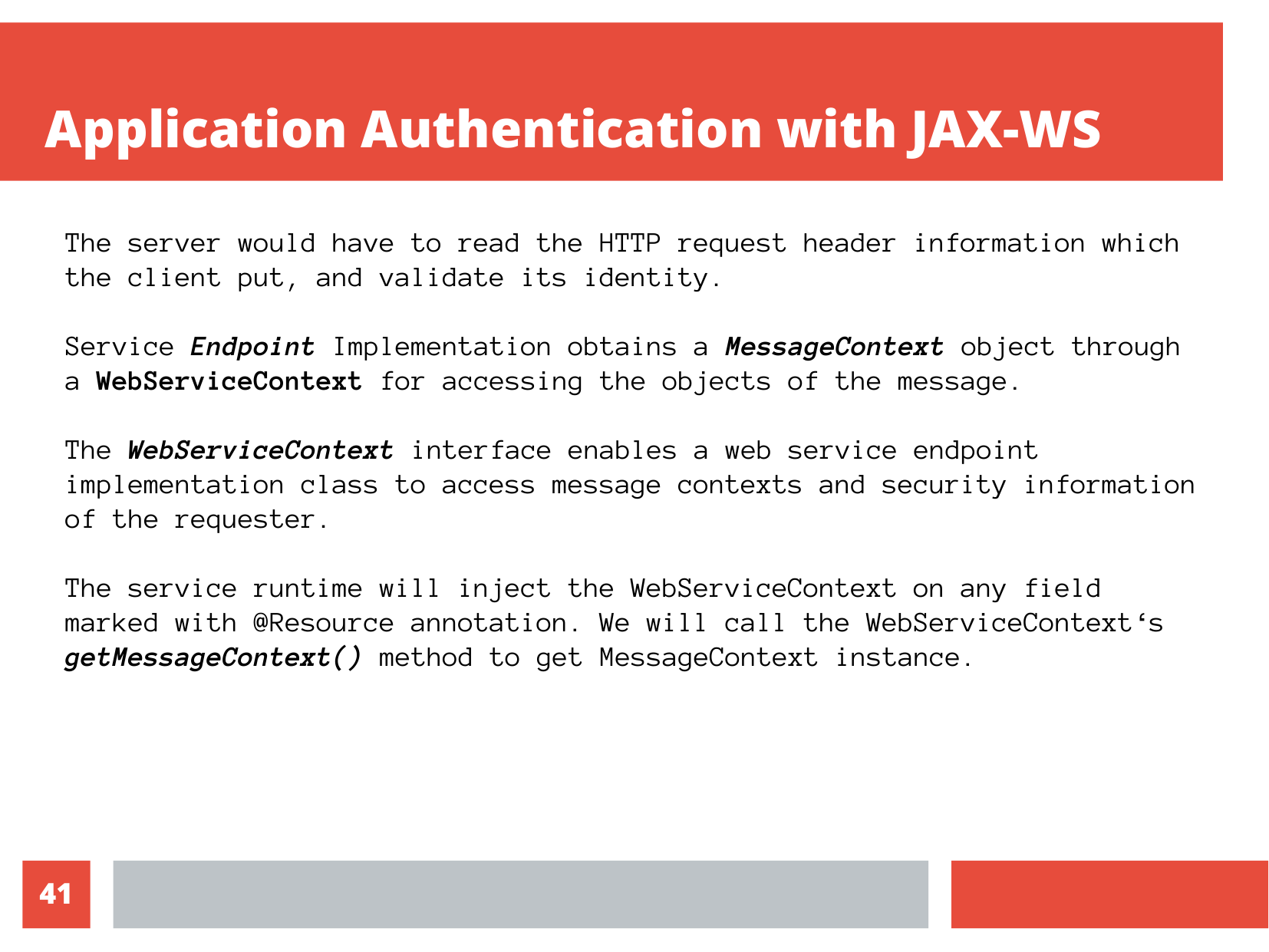

Application Authentication with JAX-WS
The server would have to read the HTTP request header information which the client put, and validate its identity.

Service Endpoint Implementation obtains a MessageContext object through a WebServiceContext for accessing the objects of the message.

The WebServiceContext interface enables a web service endpoint implementation class to access message contexts and security information of the requester.

The service runtime will inject the WebServiceContext on any field marked with @Resource annotation. We will call the WebServiceContext‘s getMessageContext() method to get MessageContext instance.

41